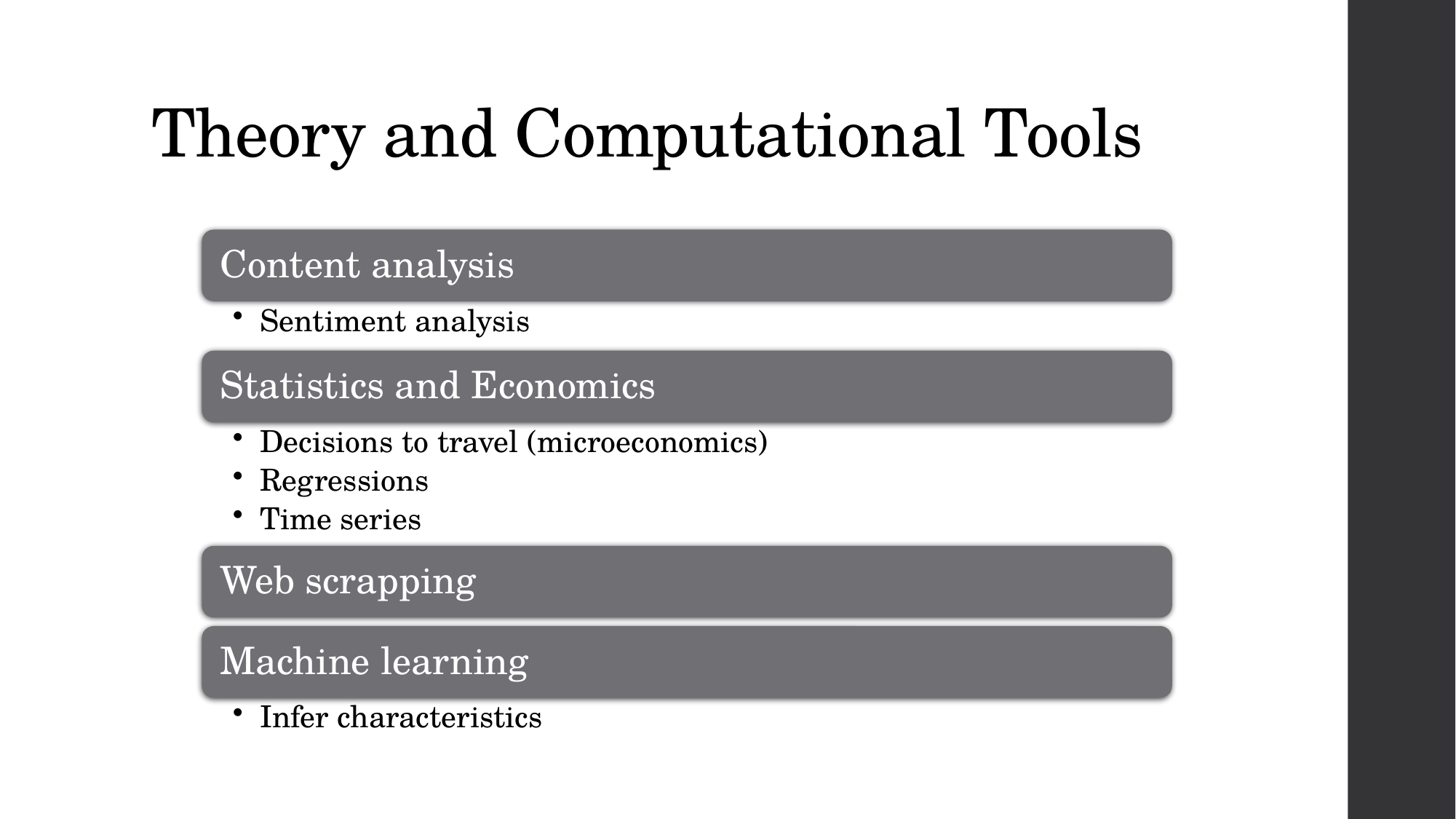

# Theory and Computational Tools
Content analysis
Sentiment analysis
Statistics and Economics
Decisions to travel (microeconomics)
Regressions
Time series
Web scrapping
Machine learning
Infer characteristics